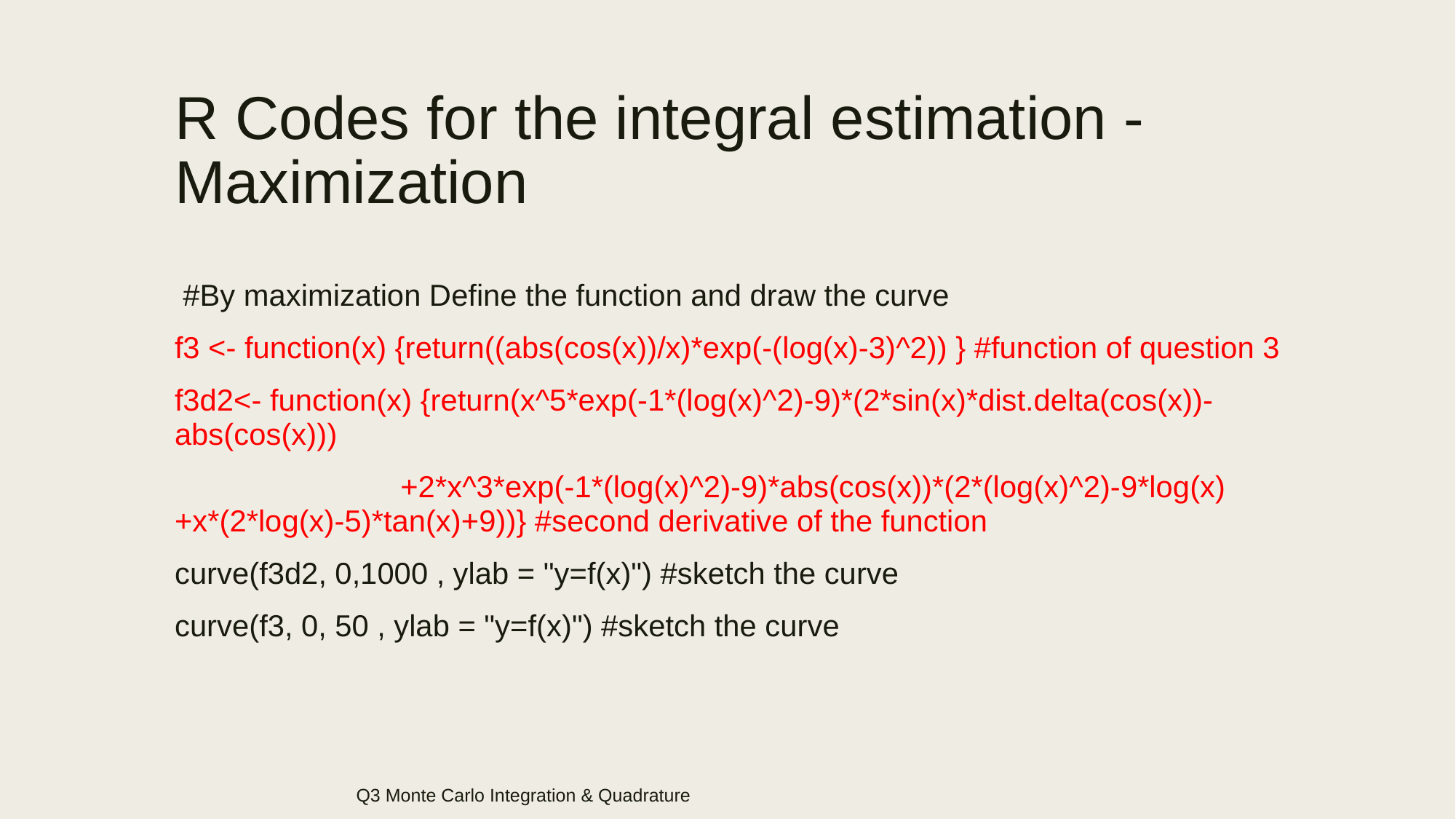

# R Codes for the integral estimation - Maximization
 #By maximization Define the function and draw the curve
f3 <- function(x) {return((abs(cos(x))/x)*exp(-(log(x)-3)^2)) } #function of question 3
f3d2<- function(x) {return(x^5*exp(-1*(log(x)^2)-9)*(2*sin(x)*dist.delta(cos(x))-abs(cos(x)))
                           +2*x^3*exp(-1*(log(x)^2)-9)*abs(cos(x))*(2*(log(x)^2)-9*log(x)+x*(2*log(x)-5)*tan(x)+9))} #second derivative of the function
curve(f3d2, 0,1000 , ylab = "y=f(x)") #sketch the curve
curve(f3, 0, 50 , ylab = "y=f(x)") #sketch the curve
Q3 Monte Carlo Integration & Quadrature